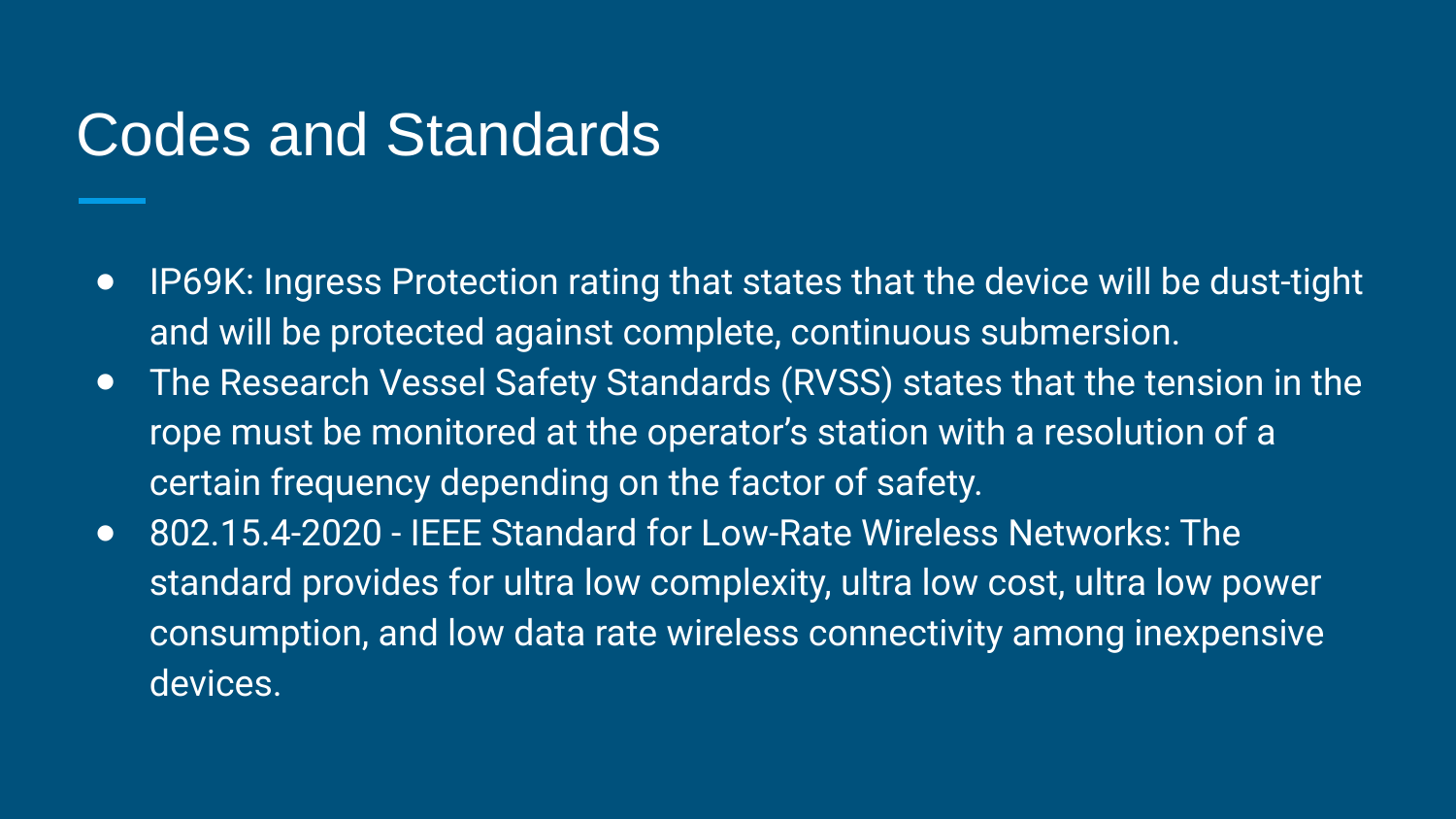

# Codes and Standards
IP69K: Ingress Protection rating that states that the device will be dust-tight and will be protected against complete, continuous submersion.
The Research Vessel Safety Standards (RVSS) states that the tension in the rope must be monitored at the operator’s station with a resolution of a certain frequency depending on the factor of safety.
802.15.4-2020 - IEEE Standard for Low-Rate Wireless Networks: The standard provides for ultra low complexity, ultra low cost, ultra low power consumption, and low data rate wireless connectivity among inexpensive devices.